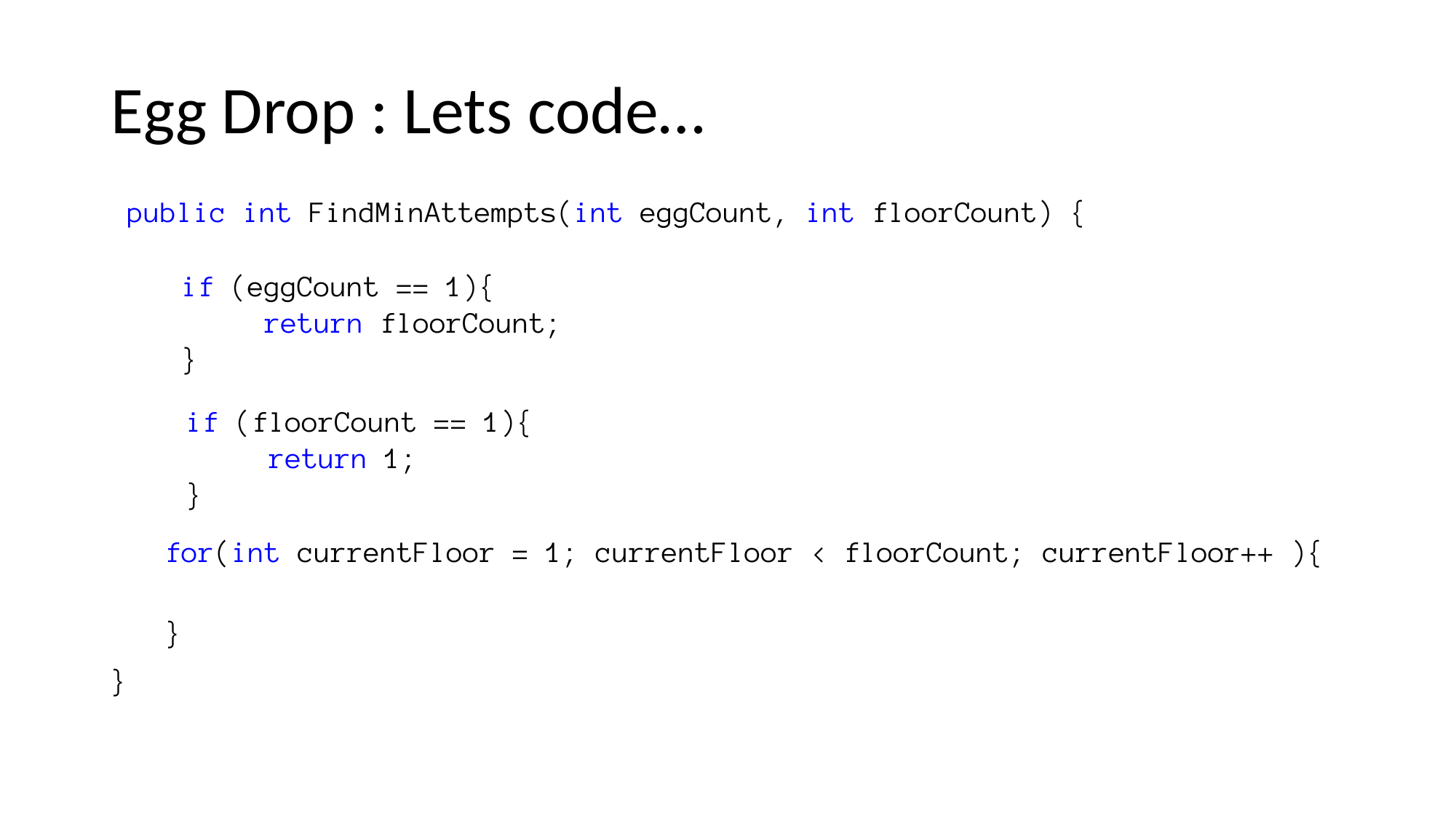

# Egg Drop : Lets code…
 public int FindMinAttempts(int eggCount, int floorCount) {
 if (eggCount == 1){
      return floorCount;
 }
 if (floorCount == 1){
      return 1;
 }
for(int currentFloor = 1; currentFloor < floorCount; currentFloor++ ){

}
}